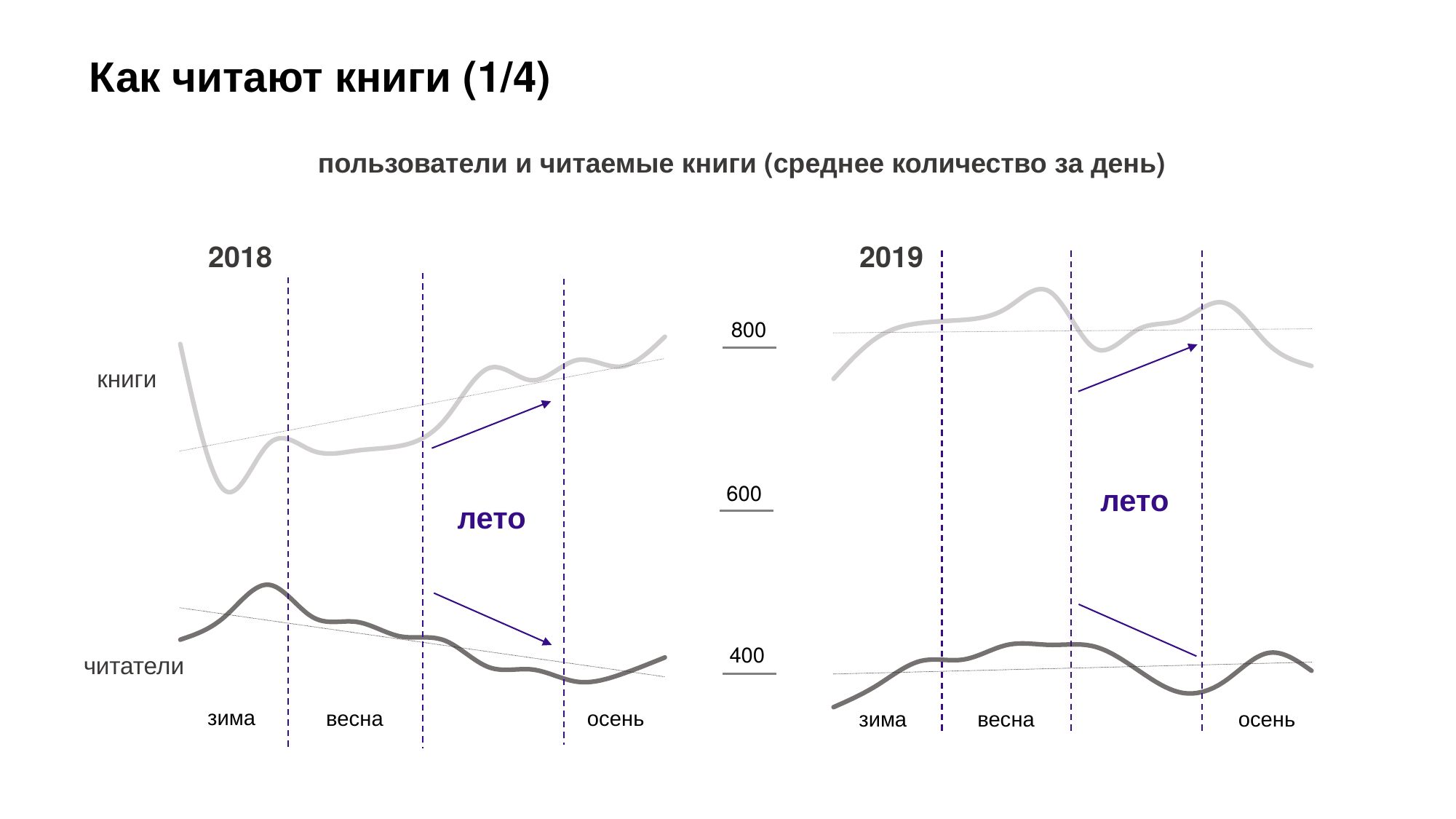

Как читают книги (1/4)
пользователи и читаемые книги (среднее количество за день)
2018
2019

### Chart

| Category | книги | читатели |
|---|---|---|

### Chart

| Category | книги | читатели |
|---|---|---|
800
книги
600
 лето
 лето
400
читатели
  зима
  осень
 весна
  зима
  осень
 весна